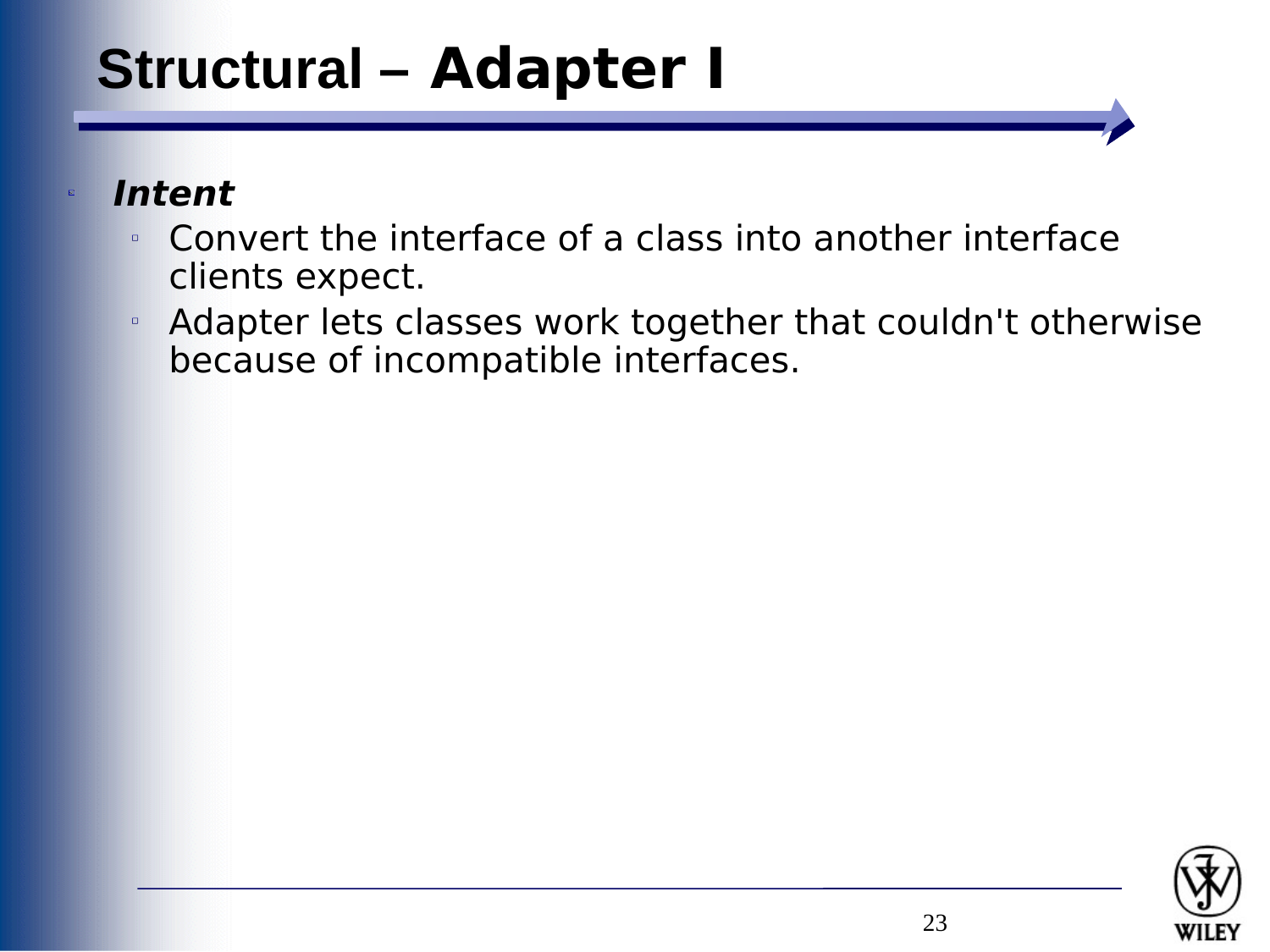

# Structural – Adapter I
Intent
Convert the interface of a class into another interface clients expect.
Adapter lets classes work together that couldn't otherwise because of incompatible interfaces.

23